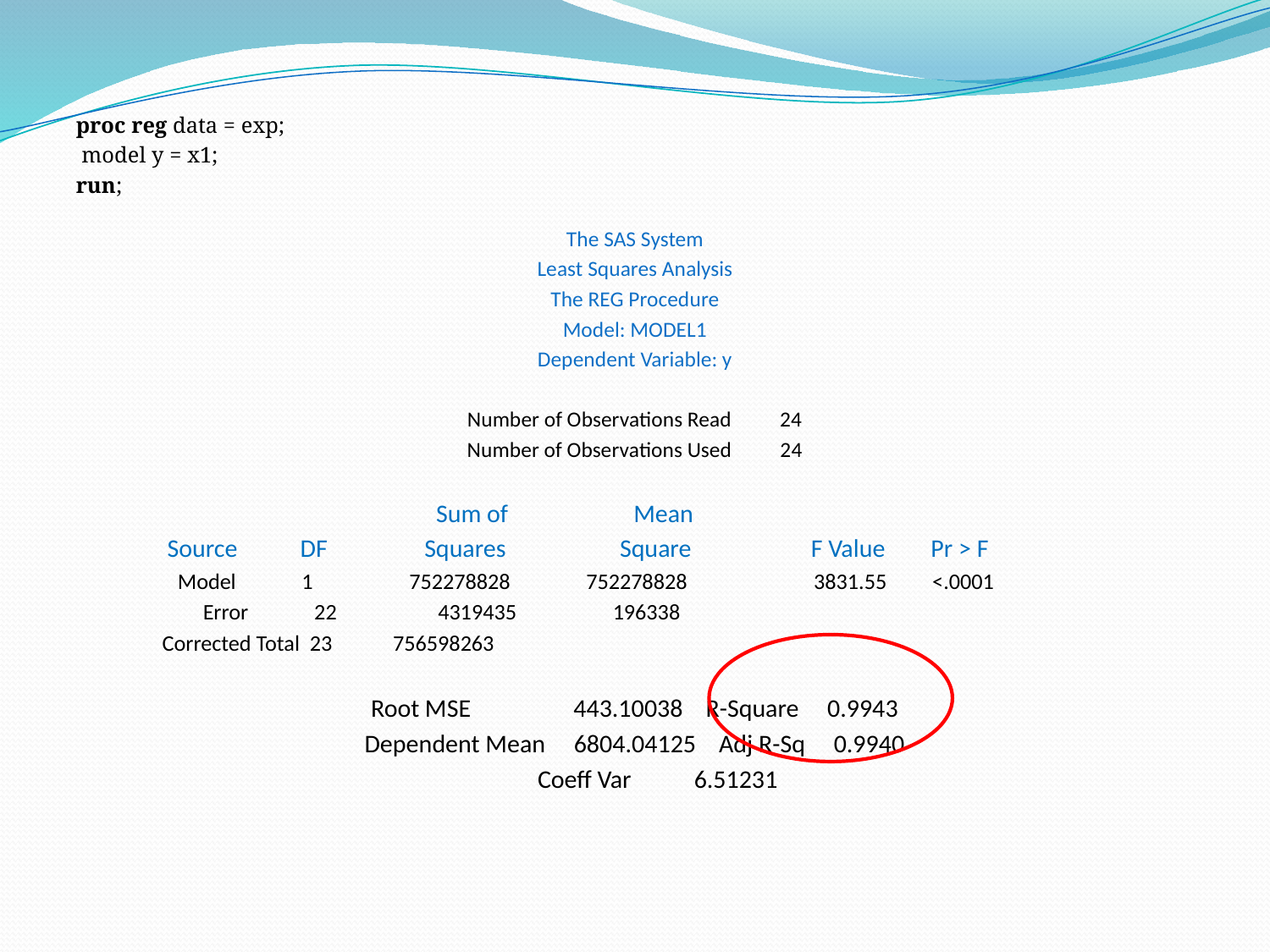

proc reg data = exp;
 model y = x1;
run;

The SAS System
Least Squares Analysis
The REG Procedure
Model: MODEL1
Dependent Variable: y

Number of Observations Read          24
Number of Observations Used          24

                                                               Sum of                      Mean
                Source           DF                 Squares                    Square                     F Value        Pr > F
                        Model             1                   752278828               752278828                         3831.55         <.0001
                         Error             22                    4319435                   196338
                 Corrected Total  23            756598263

Root MSE                  443.10038    R-Square     0.9943
Dependent Mean     6804.04125    Adj R-Sq     0.9940
        Coeff Var           6.51231